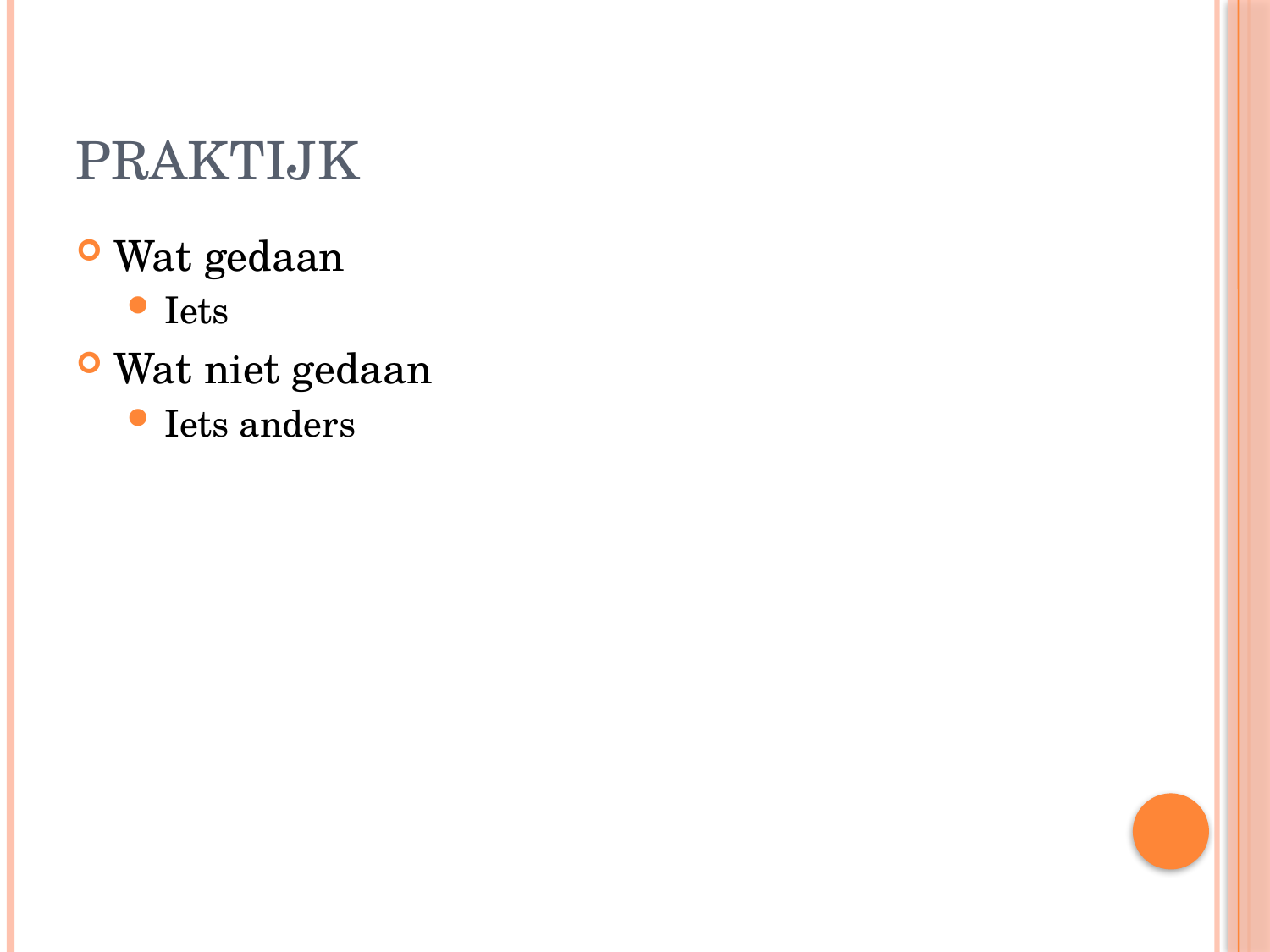

# Praktijk
Wat gedaan
Iets
Wat niet gedaan
Iets anders